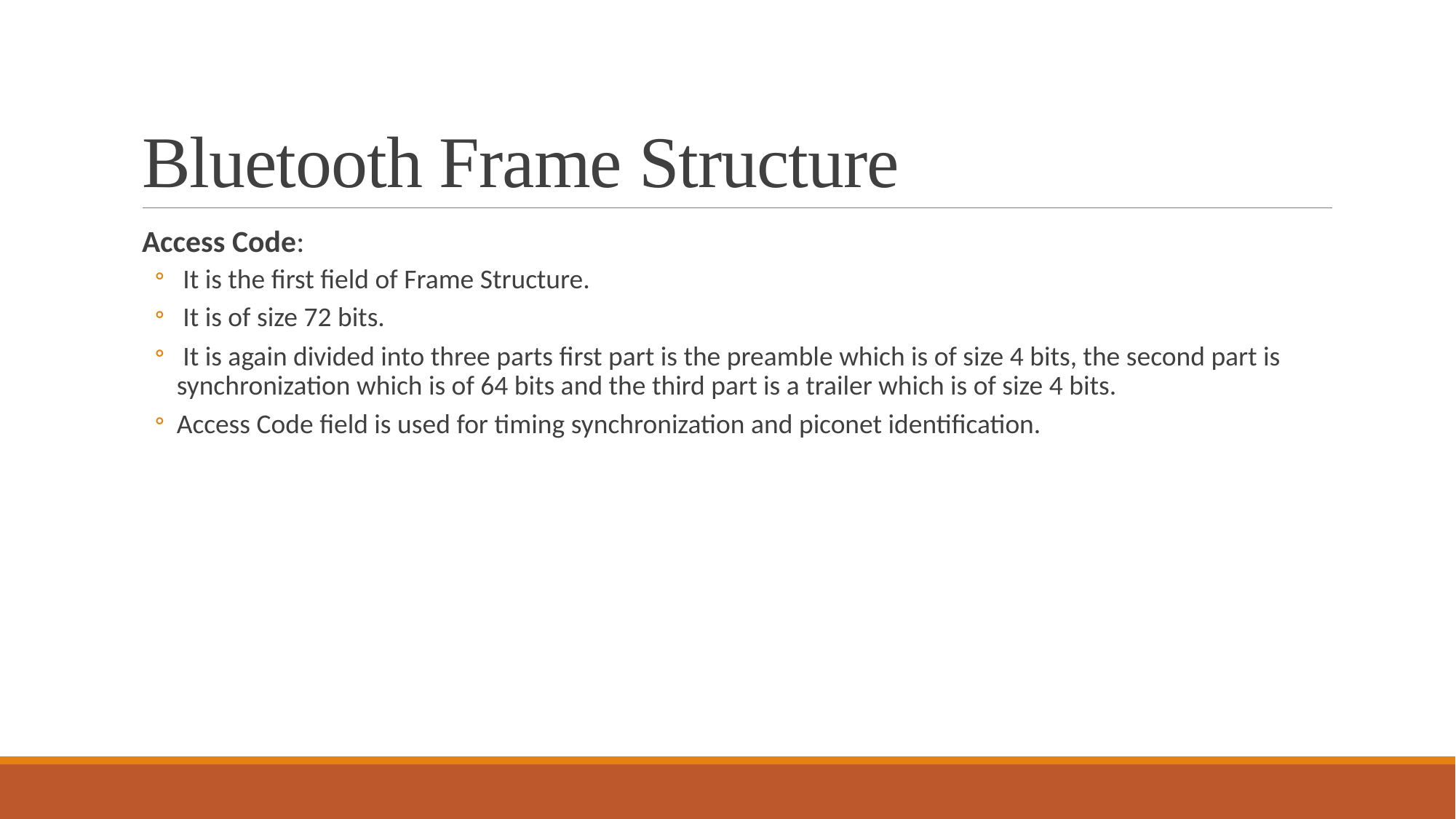

# Bluetooth Frame Structure
Access Code:
 It is the first field of Frame Structure.
 It is of size 72 bits.
 It is again divided into three parts first part is the preamble which is of size 4 bits, the second part is synchronization which is of 64 bits and the third part is a trailer which is of size 4 bits.
Access Code field is used for timing synchronization and piconet identification.